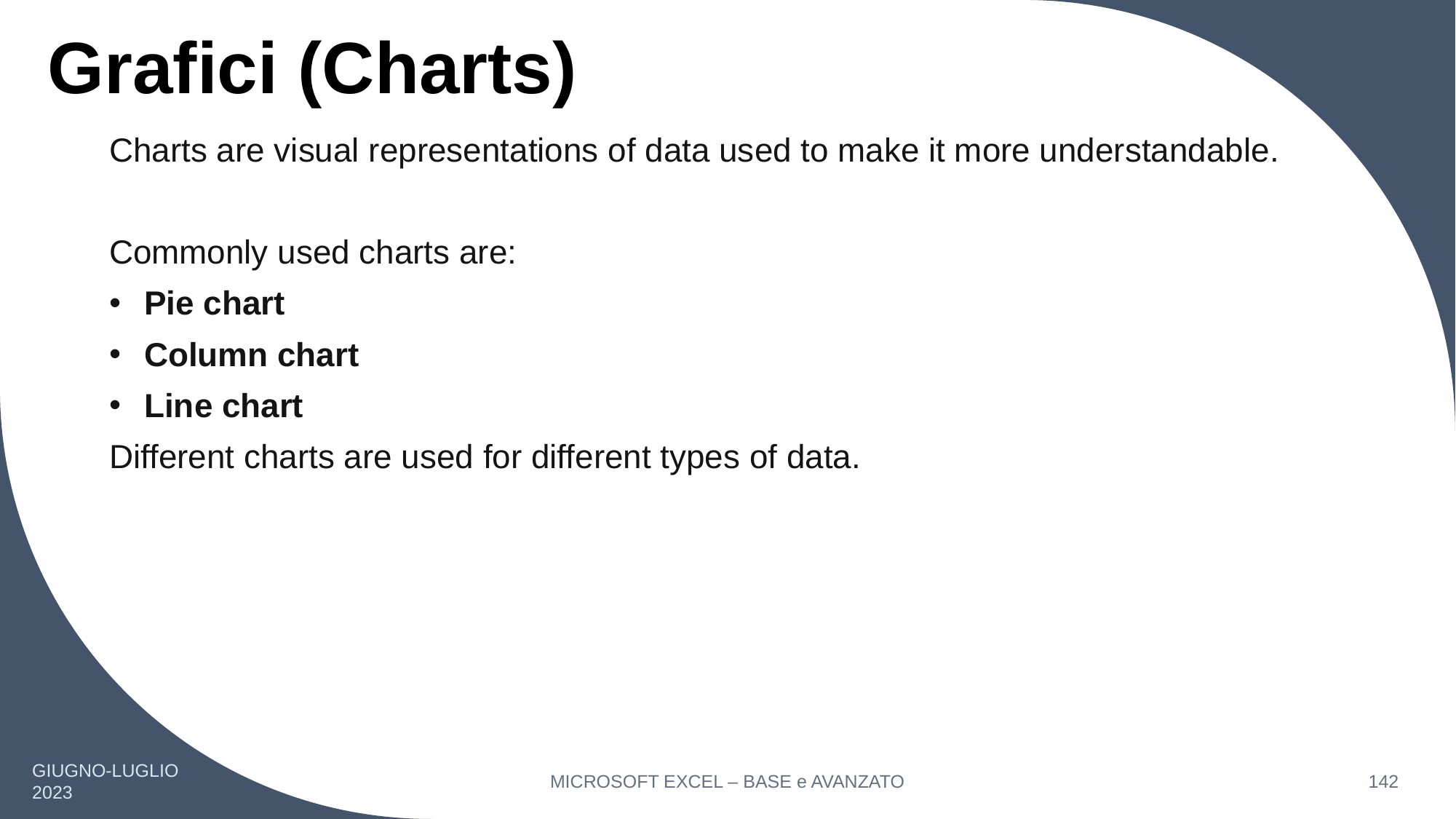

# Grafici (Charts)
Charts are visual representations of data used to make it more understandable.

Commonly used charts are:
 Pie chart
 Column chart
 Line chart
Different charts are used for different types of data.
GIUGNO-LUGLIO 2023
MICROSOFT EXCEL – BASE e AVANZATO
142